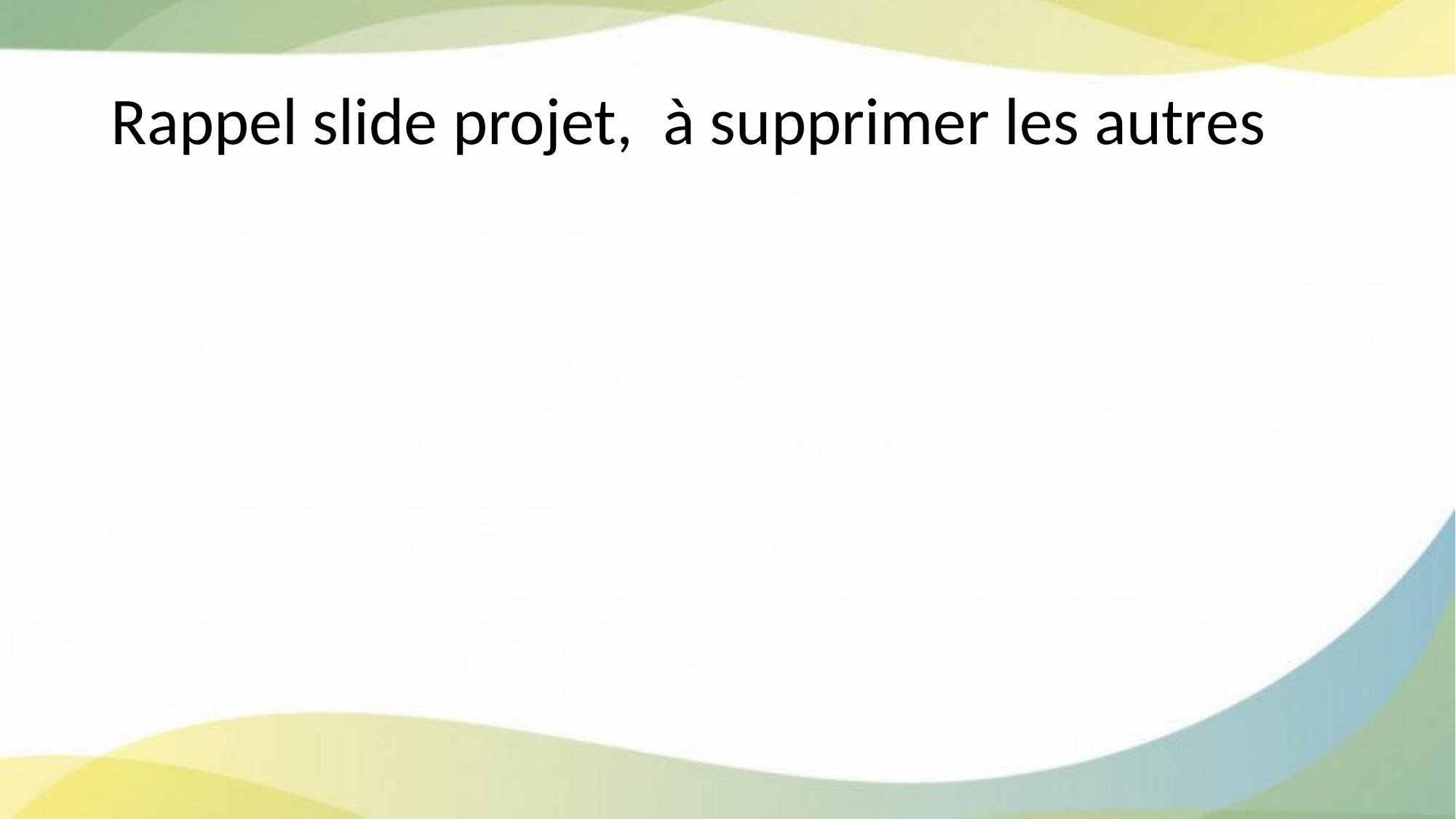

# Rappel slide projet,  à supprimer les autres